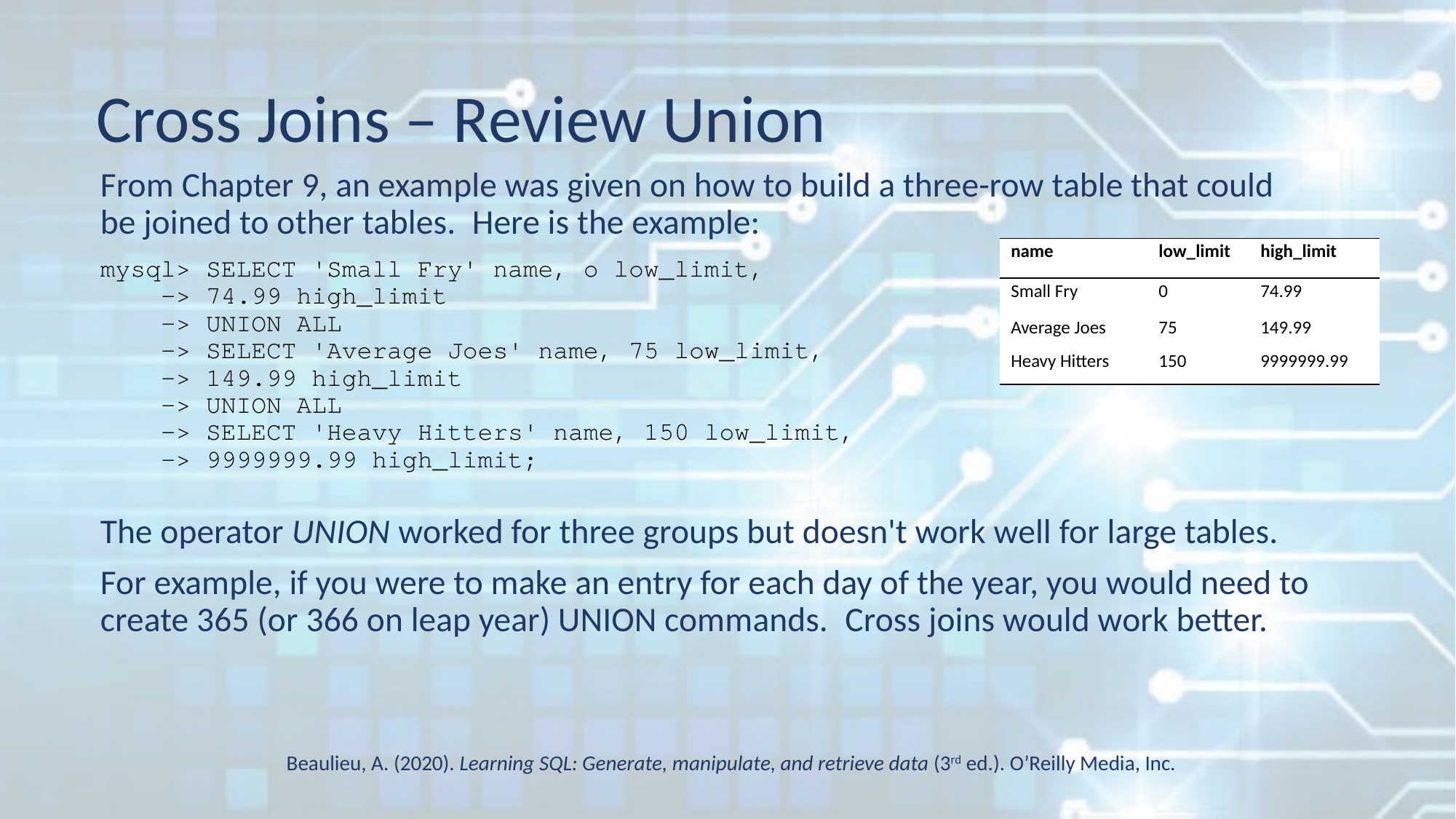

Cross Joins – Review Union
From Chapter 9, an example was given on how to build a three-row table that could be joined to other tables.  Here is the example:
mysql> SELECT 'Small Fry' name, o low_limit,
    -> 74.99 high_limit
    -> UNION ALL
    -> SELECT 'Average Joes' name, 75 low_limit,
    -> 149.99 high_limit
    -> UNION ALL
    -> SELECT 'Heavy Hitters' name, 150 low_limit,
    -> 9999999.99 high_limit;
The operator UNION worked for three groups but doesn't work well for large tables.
For example, if you were to make an entry for each day of the year, you would need to create 365 (or 366 on leap year) UNION commands.  Cross joins would work better.

| name | low\_limit | high\_limit |
| --- | --- | --- |
| Small Fry | 0 | 74.99 |
| Average Joes | 75 | 149.99 |
| Heavy Hitters | 150 | 9999999.99 |
Beaulieu, A. (2020). Learning SQL: Generate, manipulate, and retrieve data (3rd ed.). O’Reilly Media, Inc.